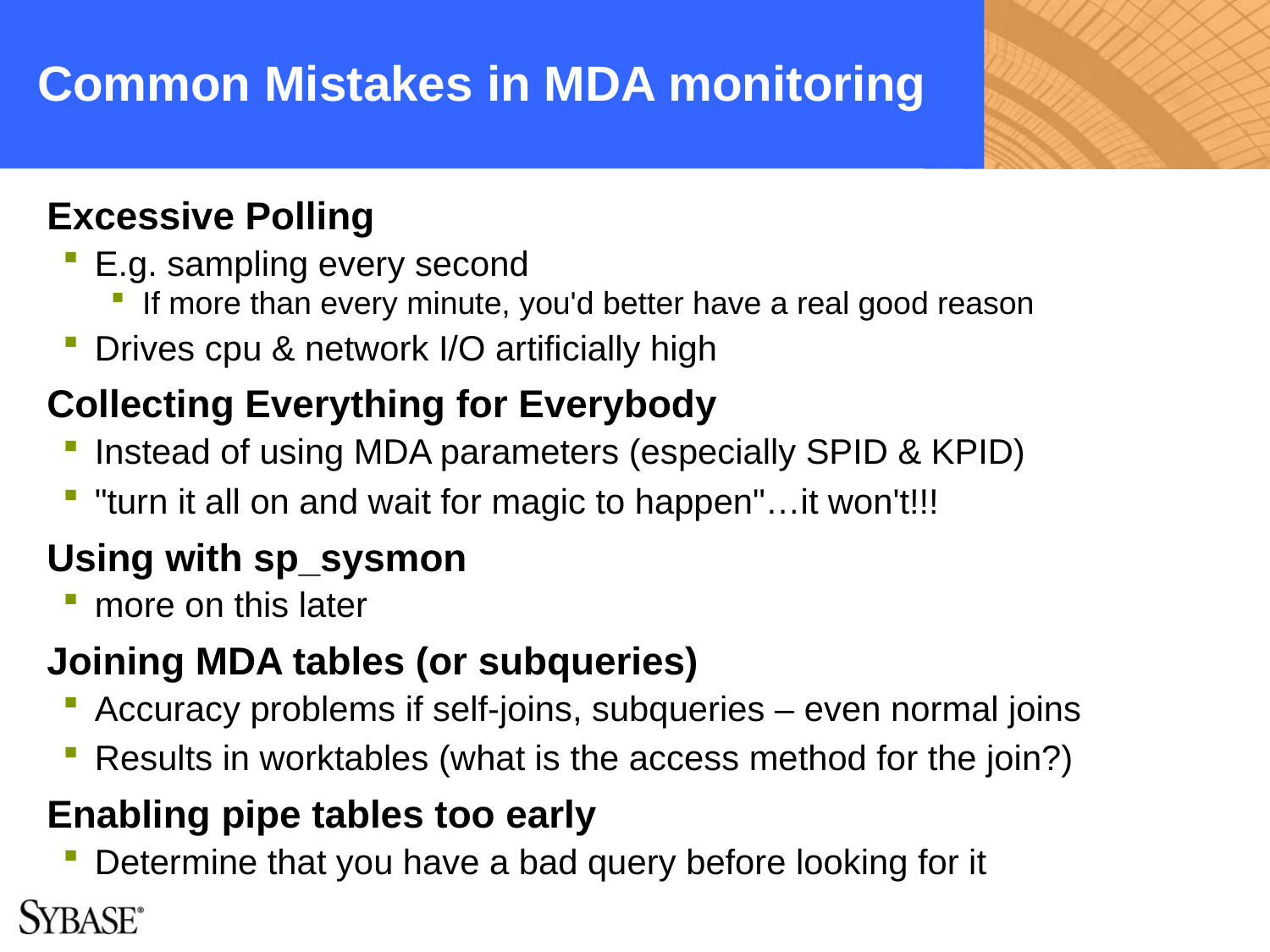

# Common Mistakes in MDA monitoring
Excessive Polling
E.g. sampling every second
If more than every minute, you'd better have a real good reason
Drives cpu & network I/O artificially high
Collecting Everything for Everybody
Instead of using MDA parameters (especially SPID & KPID)
"turn it all on and wait for magic to happen"…it won't!!!
Using with sp_sysmon
more on this later
Joining MDA tables (or subqueries)
Accuracy problems if self-joins, subqueries – even normal joins
Results in worktables (what is the access method for the join?)
Enabling pipe tables too early
Determine that you have a bad query before looking for it